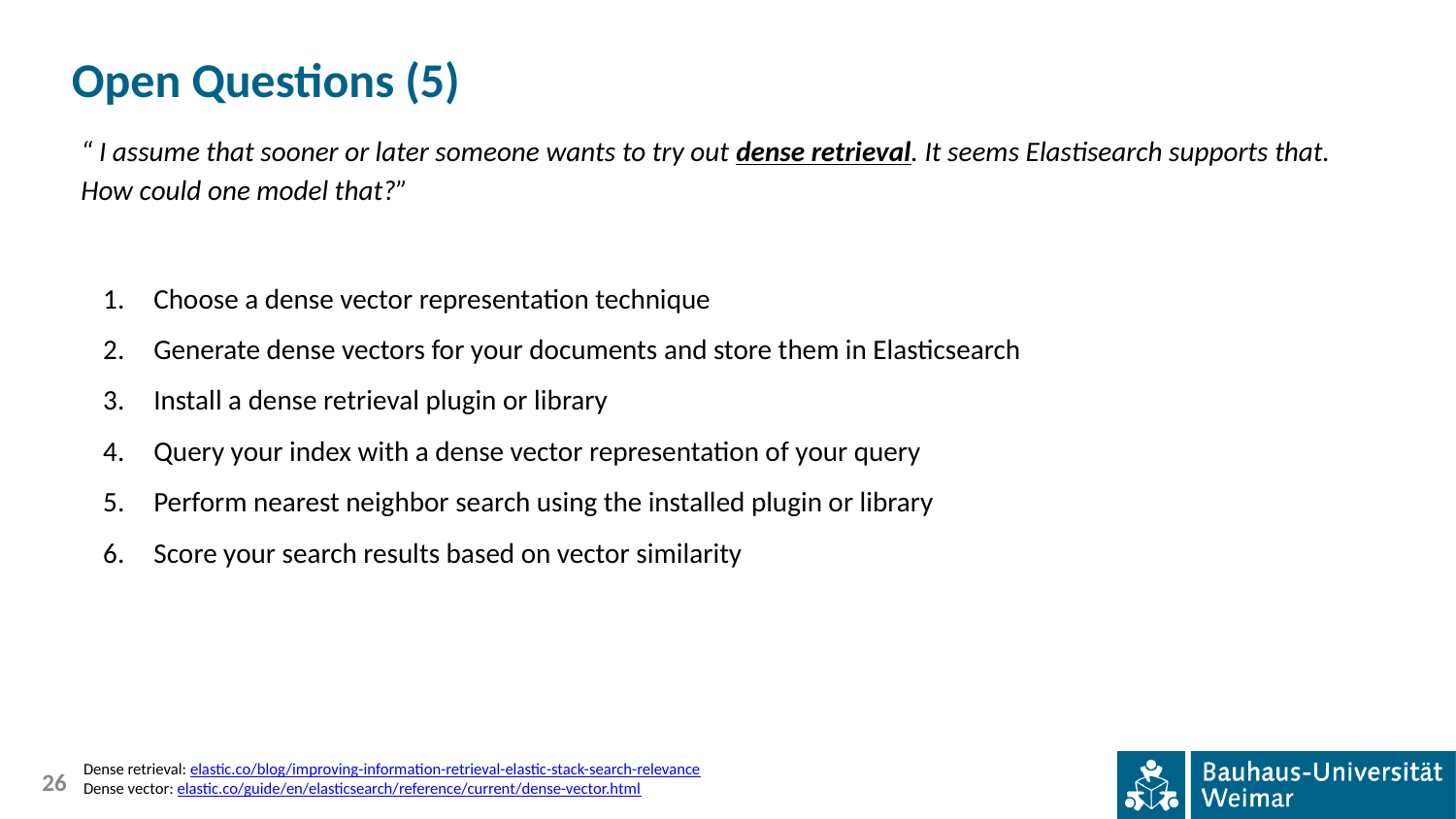

# Open Questions (5)
“ I assume that sooner or later someone wants to try out dense retrieval. It seems Elastisearch supports that. How could one model that?”
Choose a dense vector representation technique
Generate dense vectors for your documents and store them in Elasticsearch
Install a dense retrieval plugin or library
Query your index with a dense vector representation of your query
Perform nearest neighbor search using the installed plugin or library
Score your search results based on vector similarity
Dense retrieval: elastic.co/blog/improving-information-retrieval-elastic-stack-search-relevance
Dense vector: elastic.co/guide/en/elasticsearch/reference/current/dense-vector.html

26